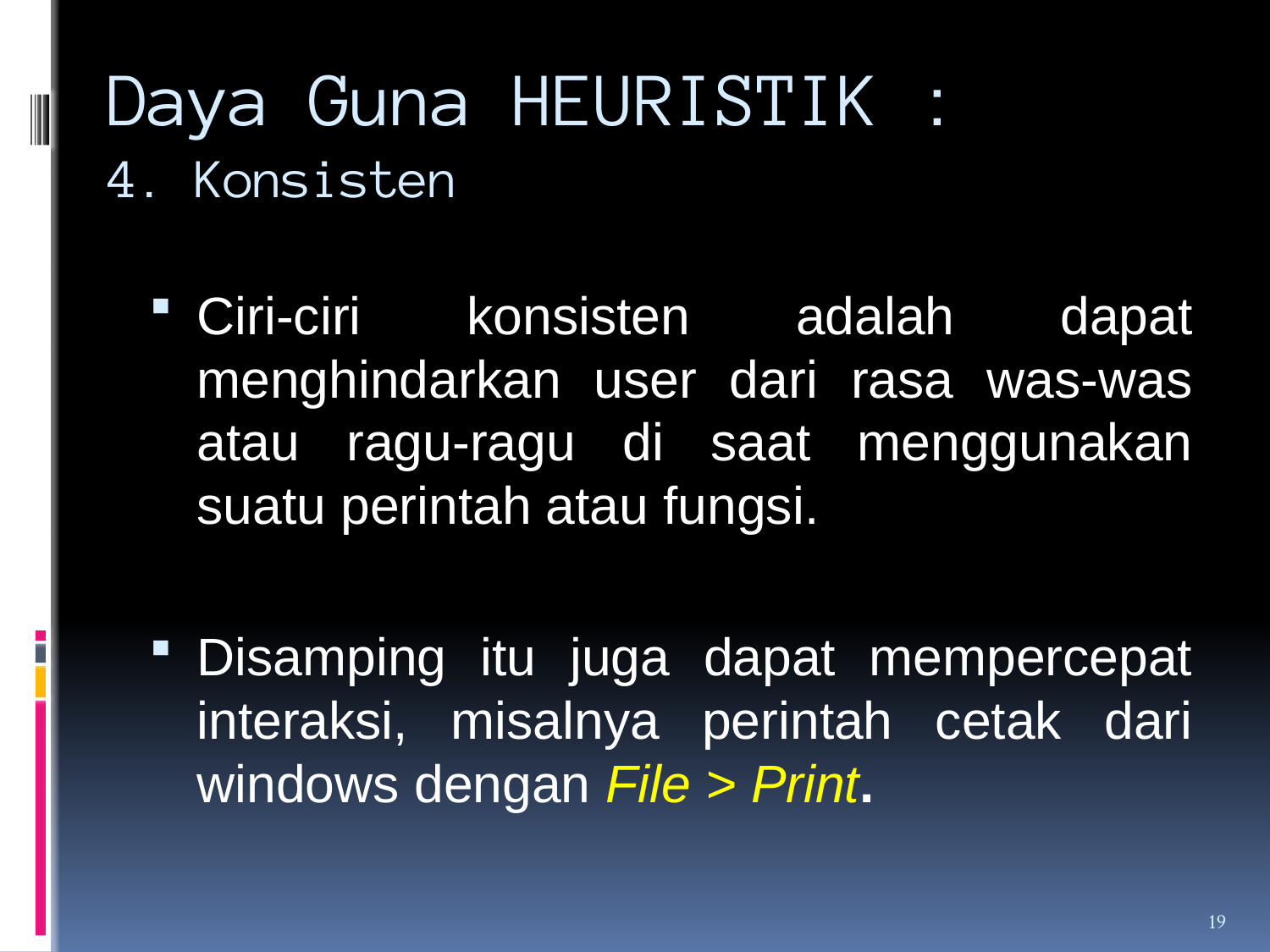

# Daya Guna HEURISTIK : 4. Konsisten
Ciri-ciri konsisten adalah dapat menghindarkan user dari rasa was-was atau ragu-ragu di saat menggunakan suatu perintah atau fungsi.

Disamping itu juga dapat mempercepat interaksi, misalnya perintah cetak dari windows dengan File > Print.

19